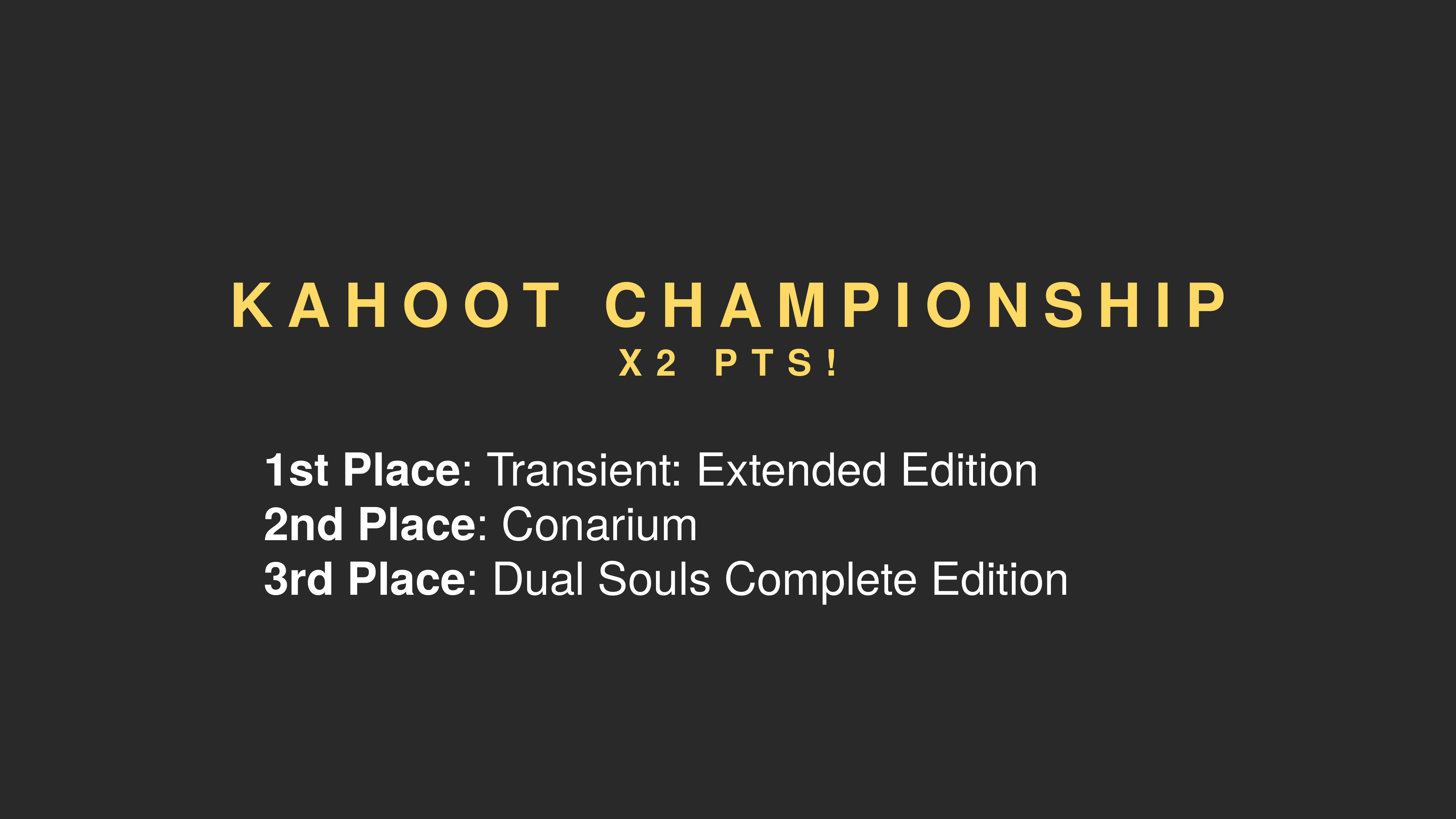

KAHOOT CHAMPIONSHIP
X2 Pts!
1st Place: Transient: Extended Edition
2nd Place: Conarium
3rd Place: Dual Souls Complete Edition